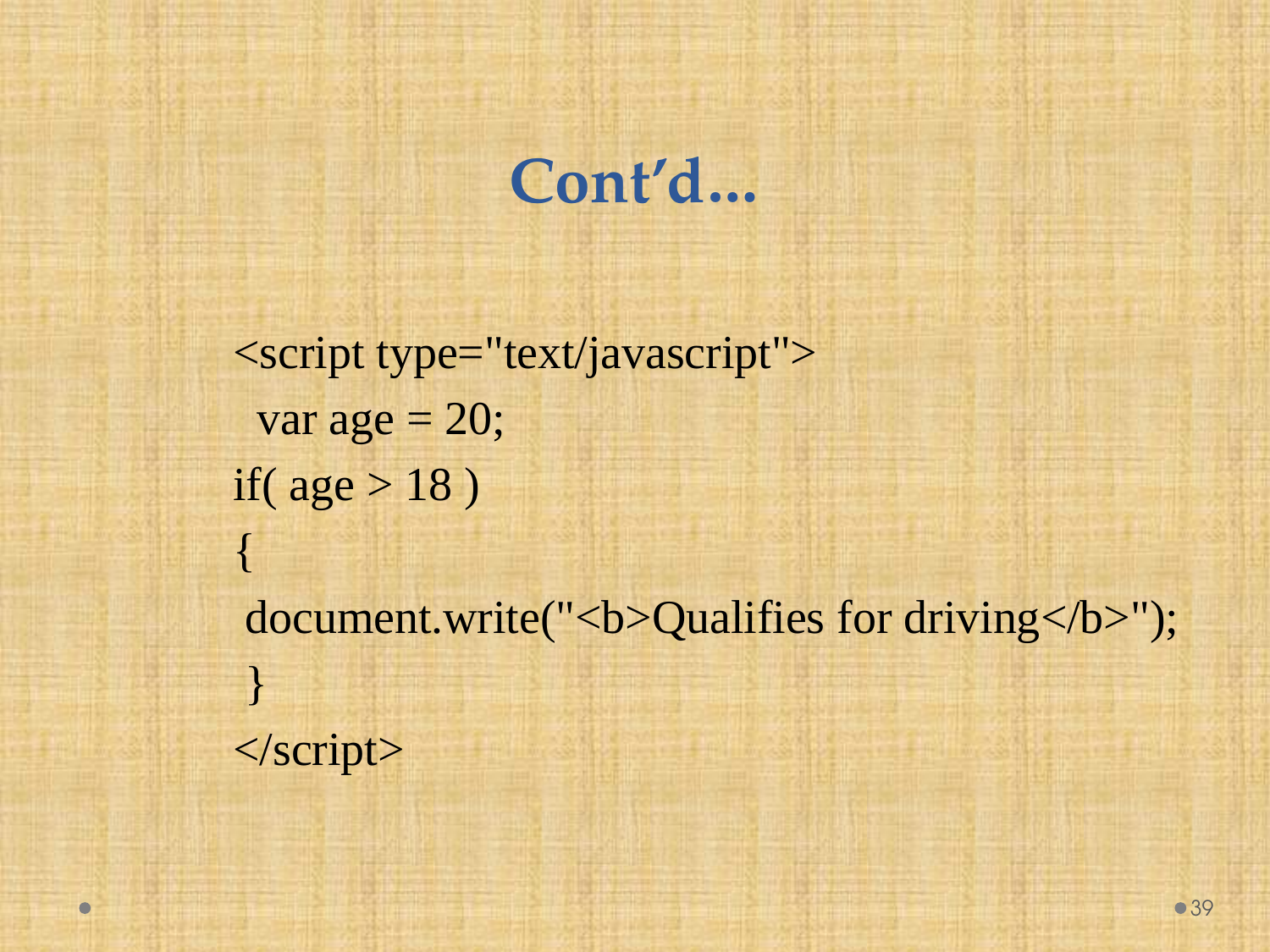

# Cont’d…

<script type="text/javascript">
  var age = 20;
if( age > 18 )
{
 document.write("<b>Qualifies for driving</b>");
 }
</script>
39